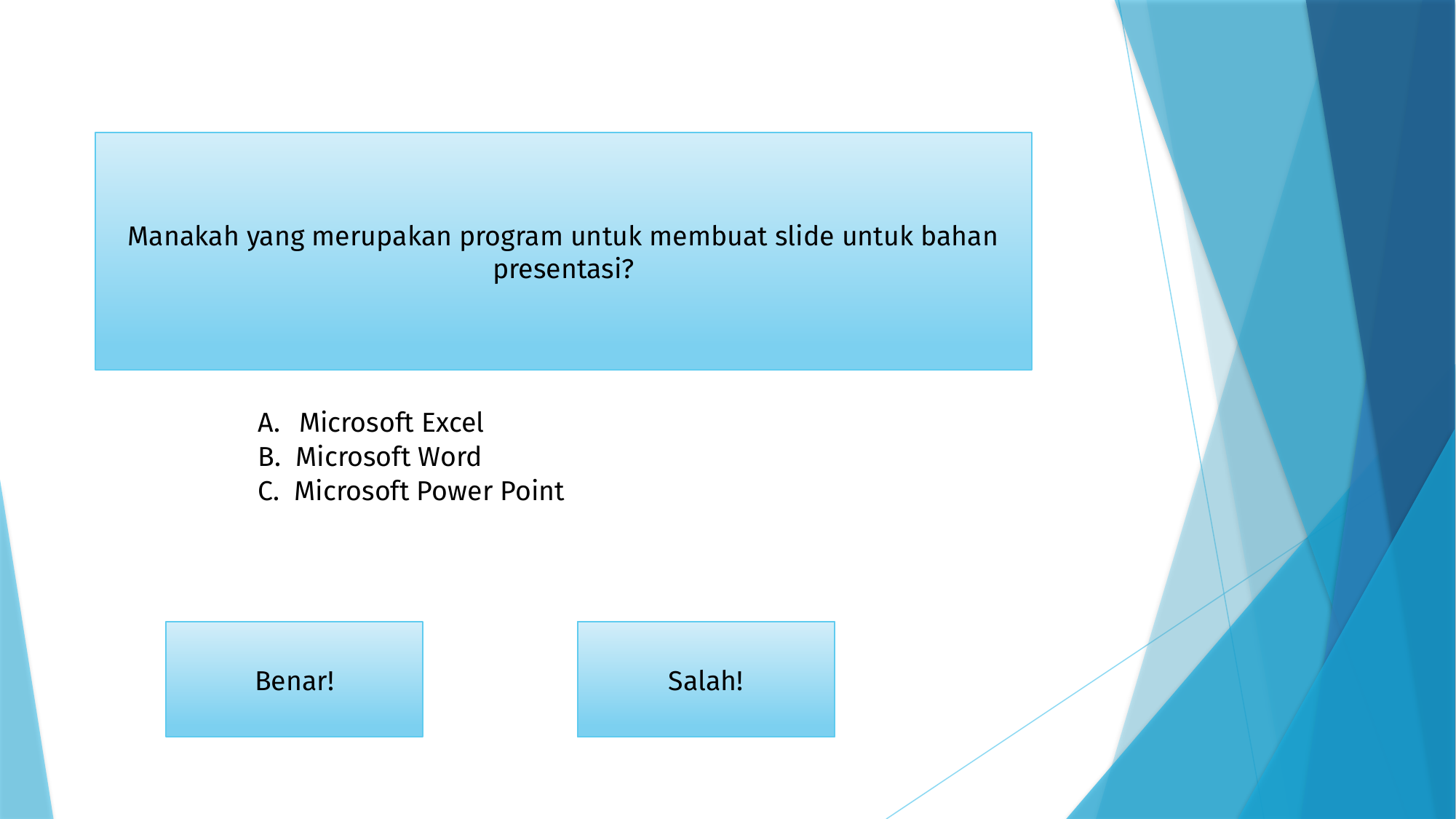

Manakah yang merupakan program untuk membuat slide untuk bahan presentasi?
Microsoft Excel

B.  Microsoft Word

C.  Microsoft Power Point

Benar!
Salah!
Salah!